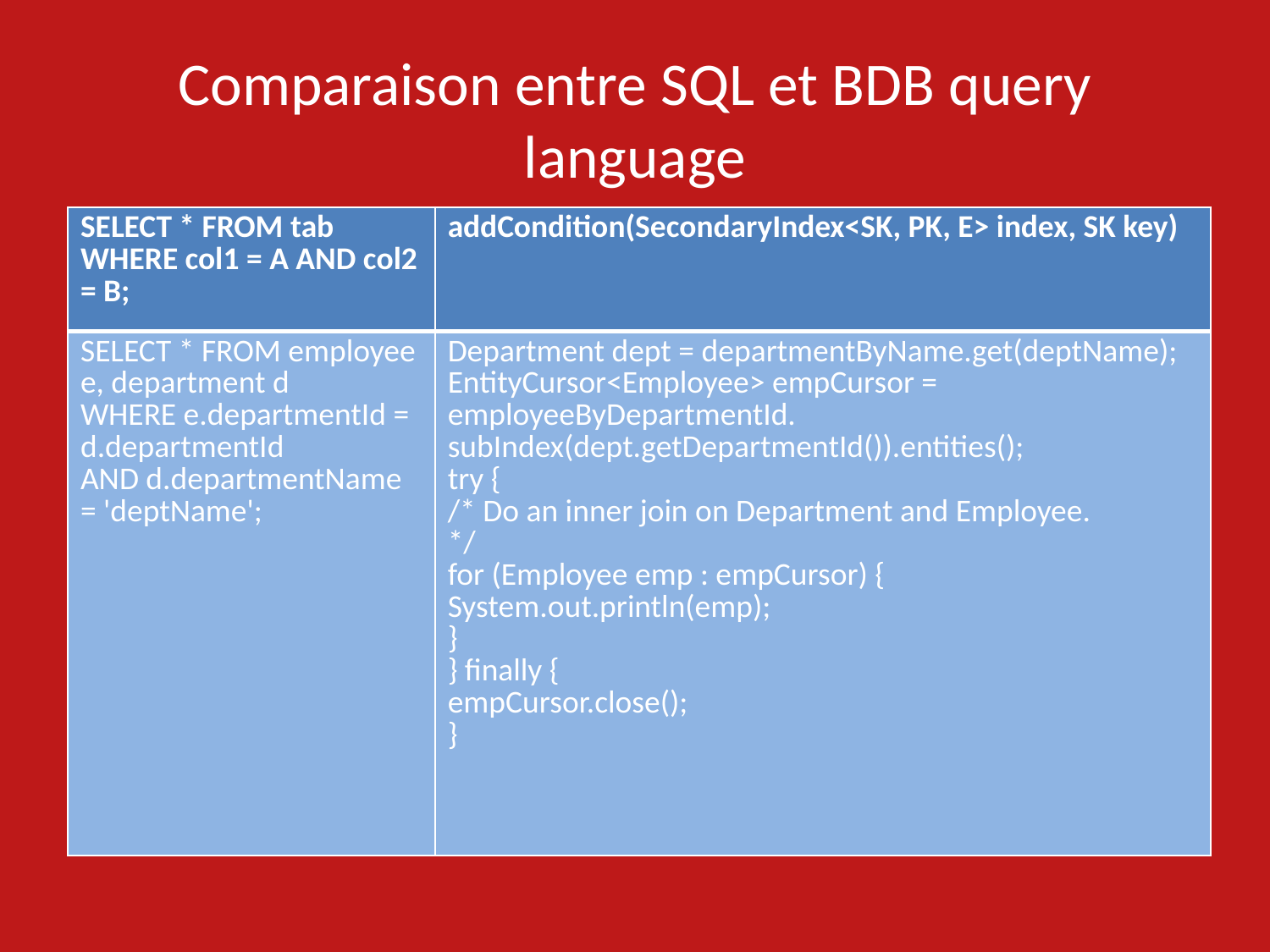

# Comparaison entre SQL et BDB query language
| SELECT \* FROM tab WHERE col1 = A AND col2 = B; | addCondition(SecondaryIndex<SK, PK, E> index, SK key) |
| --- | --- |
| SELECT \* FROM employee e, department d WHERE e.departmentId = d.departmentId AND d.departmentName = 'deptName'; | Department dept = departmentByName.get(deptName); EntityCursor<Employee> empCursor = employeeByDepartmentId. subIndex(dept.getDepartmentId()).entities(); try { /\* Do an inner join on Department and Employee. \*/ for (Employee emp : empCursor) { System.out.println(emp); } } finally { empCursor.close(); } |
26